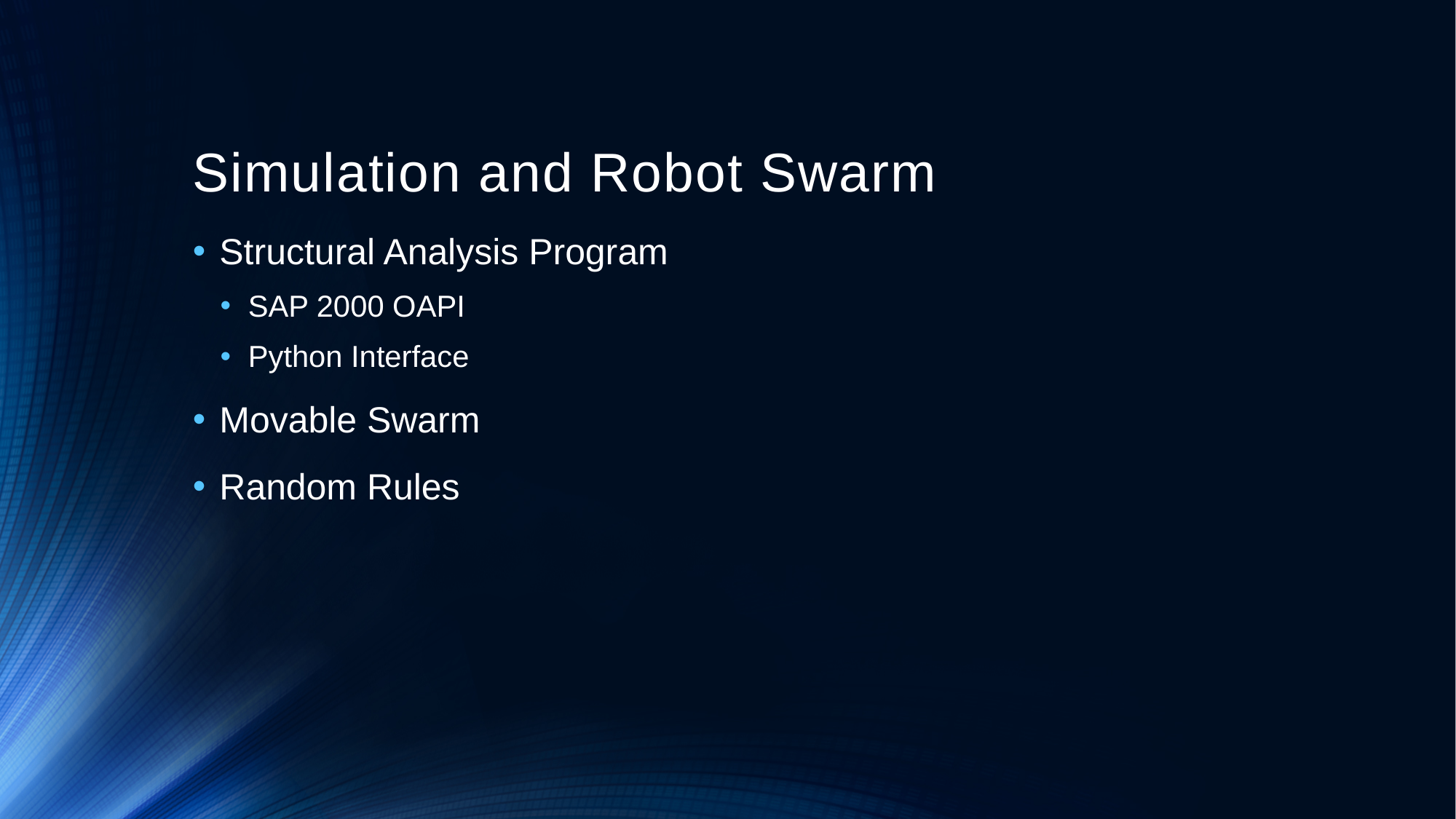

# Simulation and Robot Swarm
Structural Analysis Program
SAP 2000 OAPI
Python Interface
Movable Swarm
Random Rules